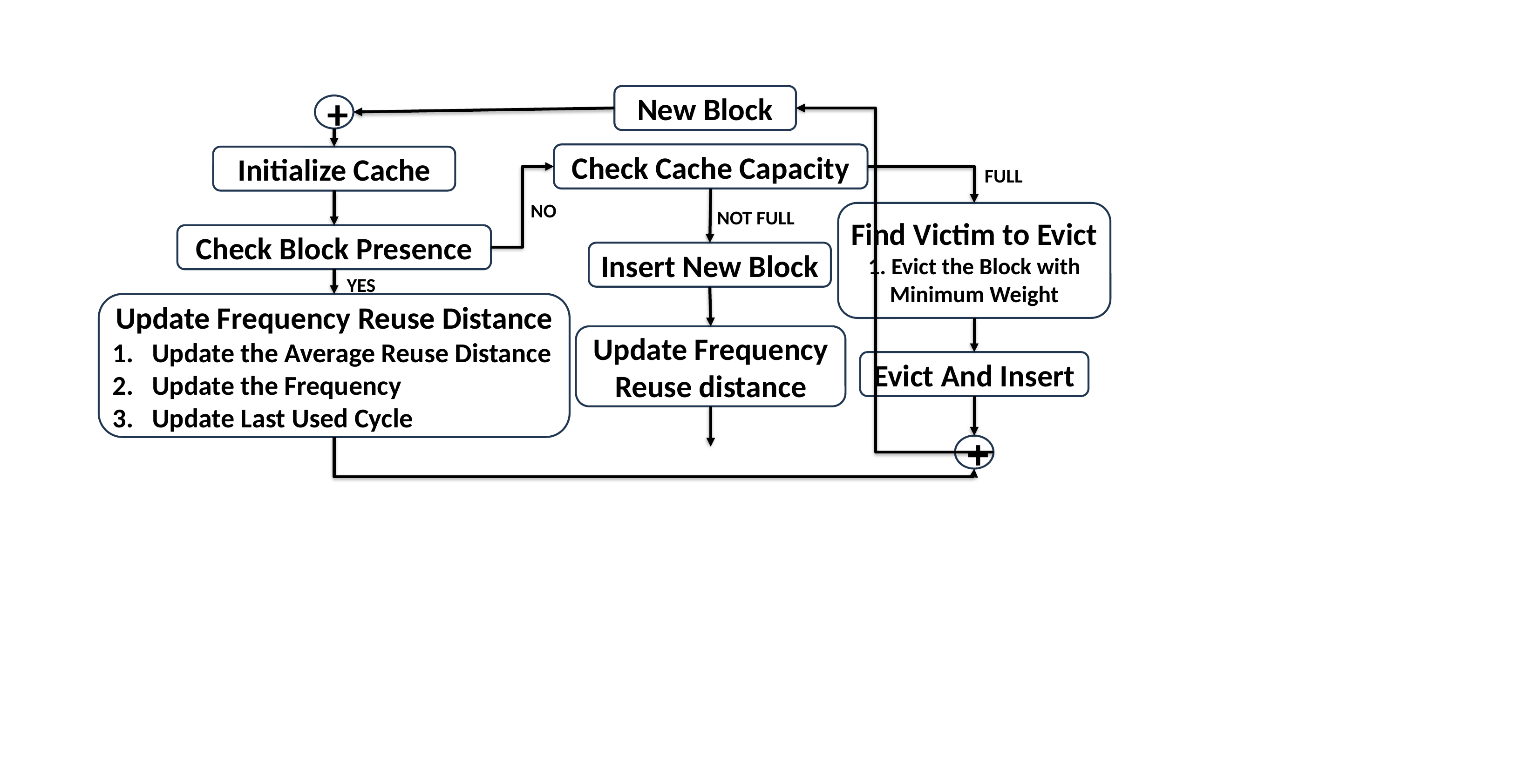

New Block
+
Check Cache Capacity
Initialize Cache
FULL
NO
NOT FULL
Find Victim to Evict
1. Evict the Block with Minimum Weight
Check Block Presence
Insert New Block
YES
Update Frequency Reuse Distance
Update the Average Reuse Distance
Update the Frequency
Update Last Used Cycle
Update Frequency Reuse distance
Evict And Insert
+